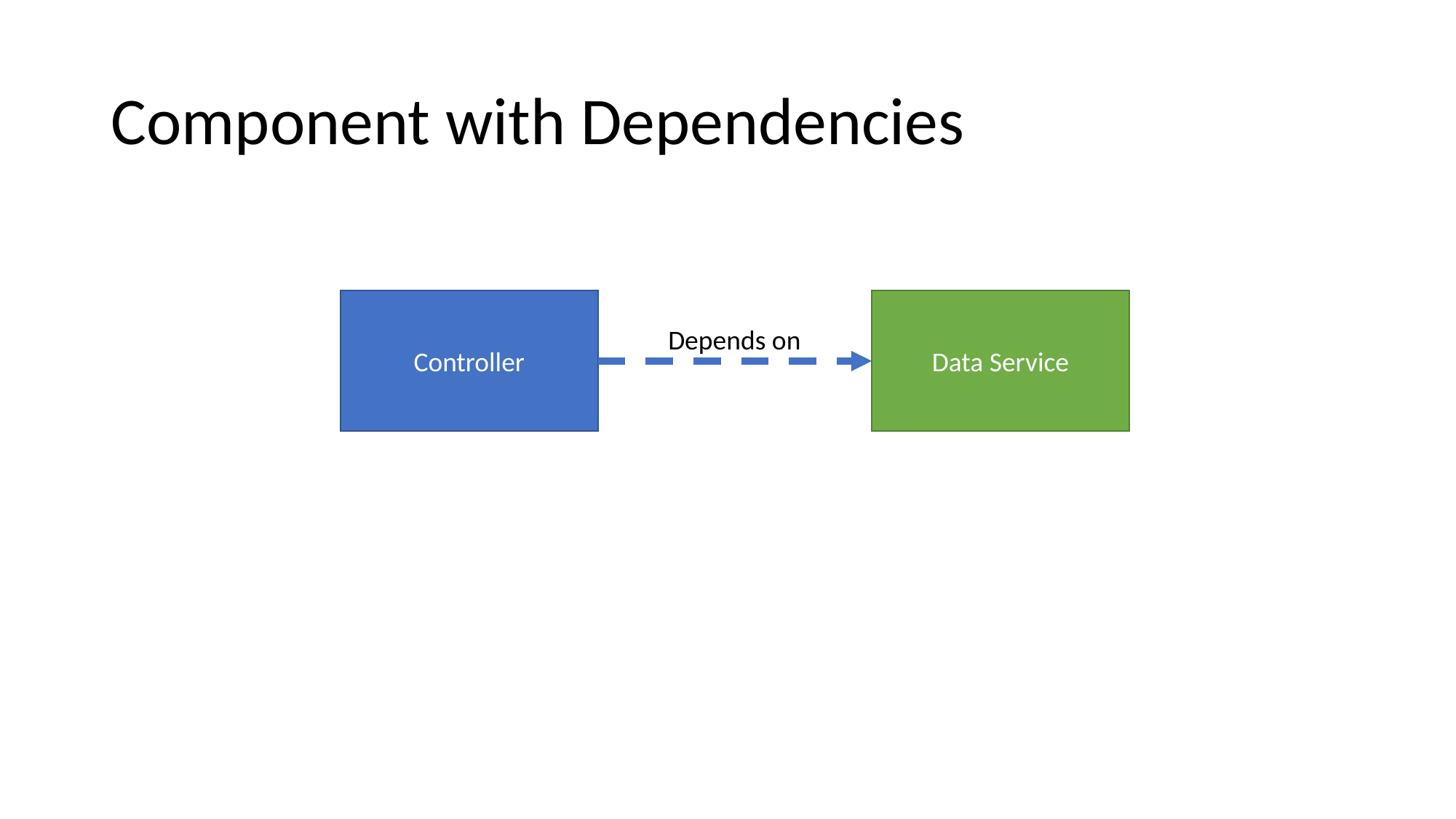

# Component with Dependencies
Data Service
Controller
Depends on